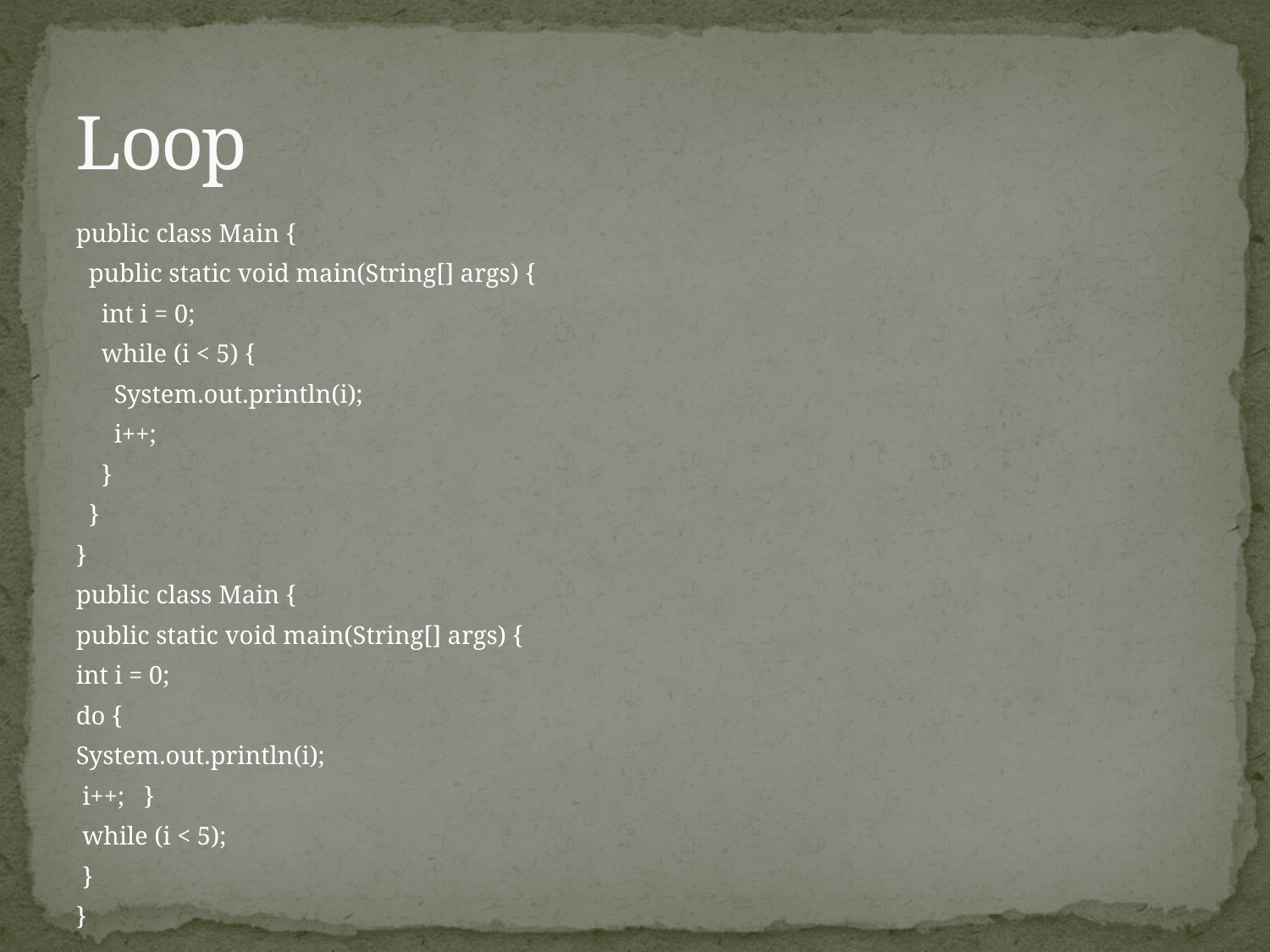

# Loop
public class Main {
  public static void main(String[] args) {
    int i = 0;
    while (i < 5) {
      System.out.println(i);
      i++;
    }
  }
}
public class Main {
public static void main(String[] args) {
int i = 0;
do {
System.out.println(i);
 i++;   }
 while (i < 5);
 }
}​